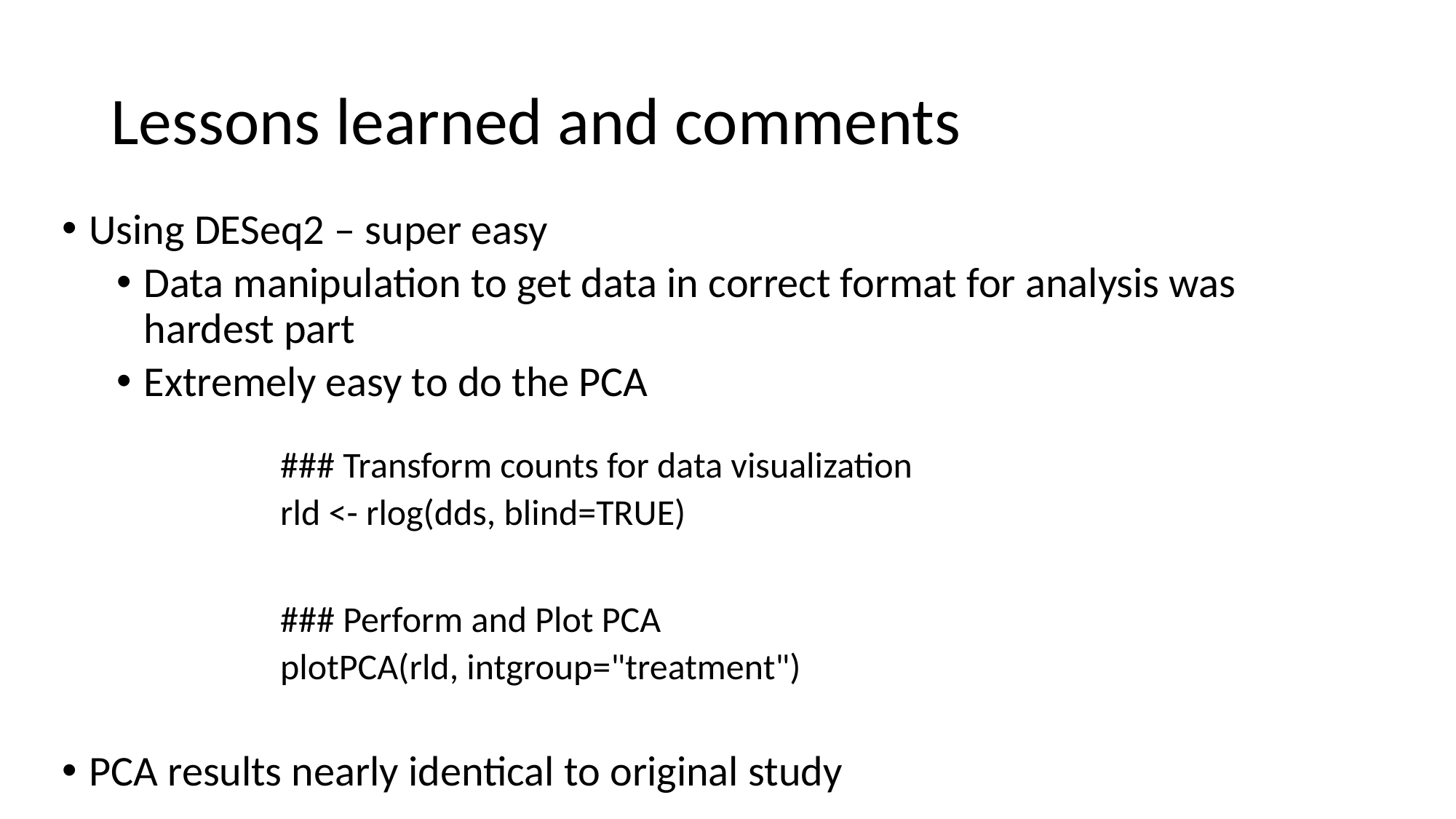

# Lessons learned and comments
Using DESeq2 – super easy
Data manipulation to get data in correct format for analysis was hardest part
Extremely easy to do the PCA

	### Transform counts for data visualization
	rld <- rlog(dds, blind=TRUE)

	### Perform and Plot PCA
	plotPCA(rld, intgroup="treatment")

PCA results nearly identical to original study